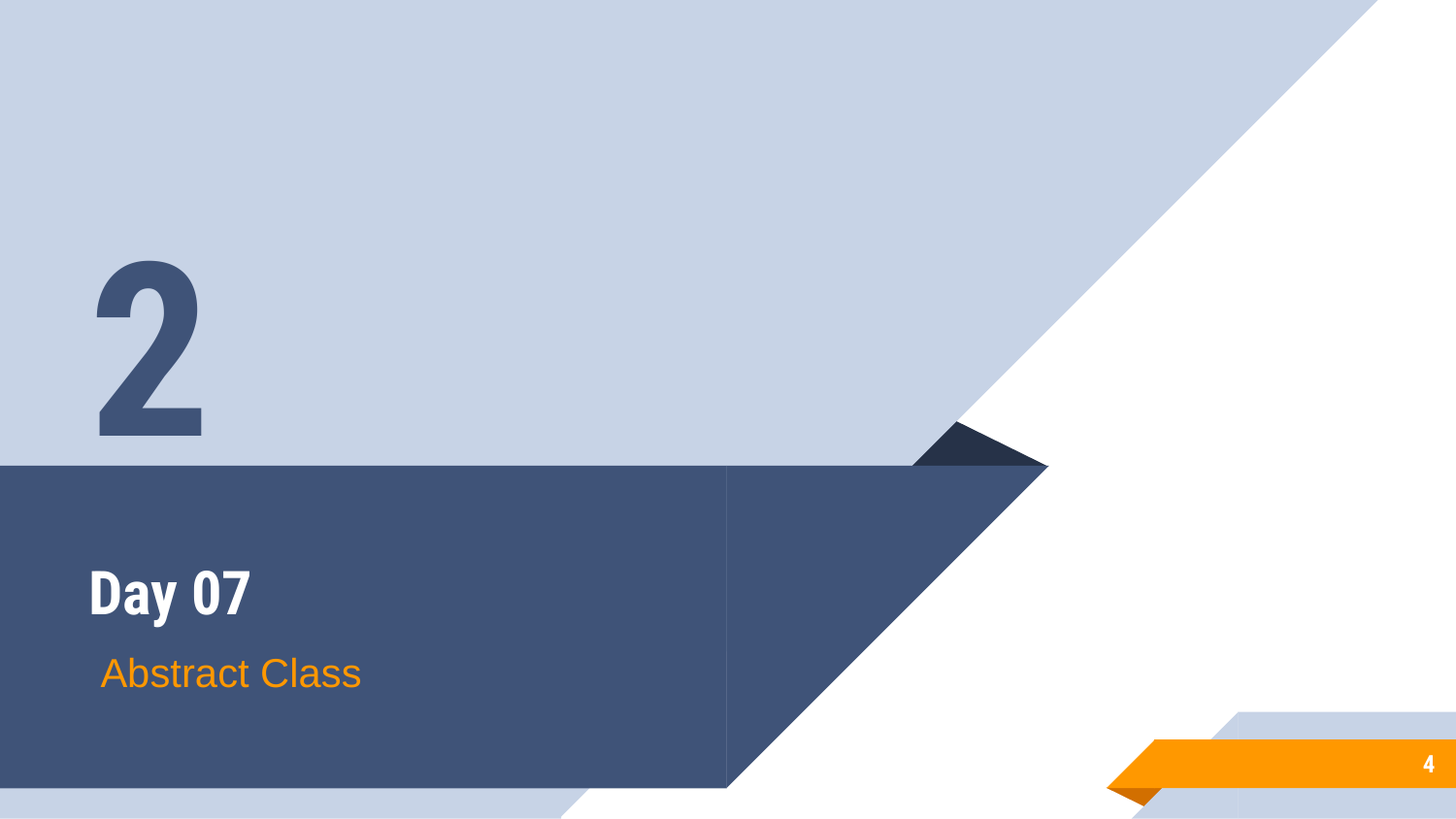

2
# Day 07
Abstract Class
4